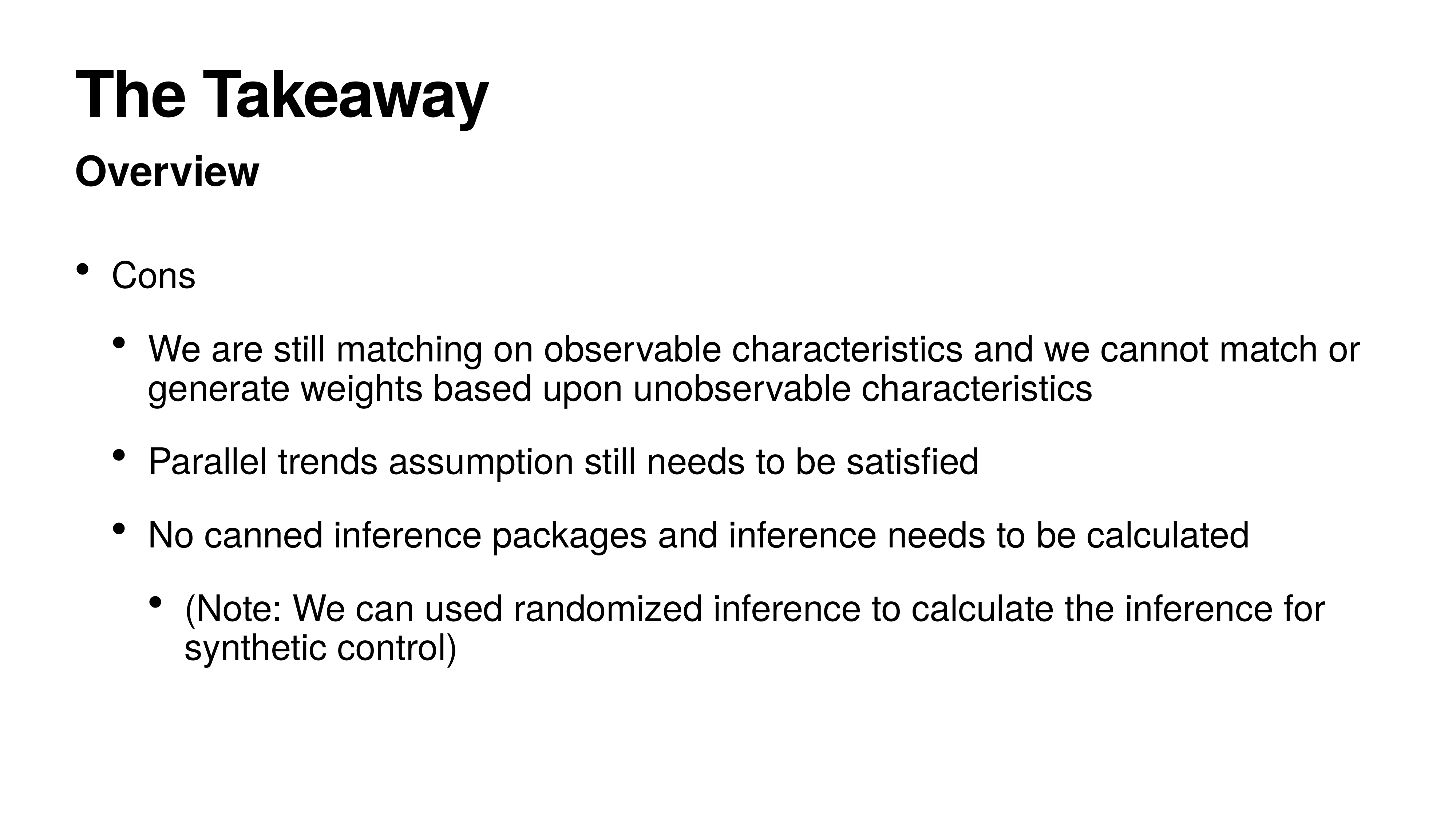

# The Takeaway
Overview
Cons
We are still matching on observable characteristics and we cannot match or generate weights based upon unobservable characteristics
Parallel trends assumption still needs to be satisfied
No canned inference packages and inference needs to be calculated
(Note: We can used randomized inference to calculate the inference for synthetic control)